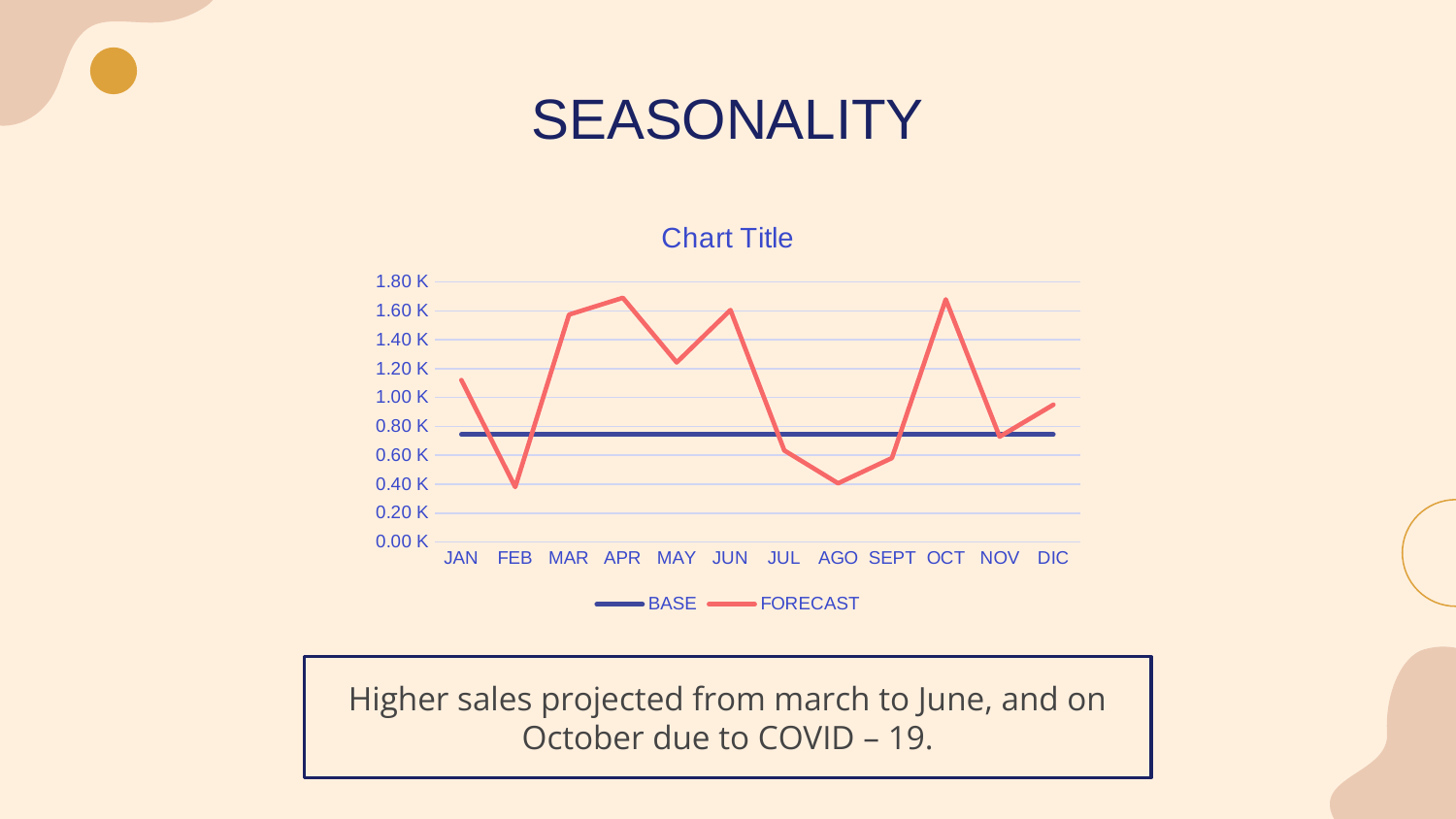

# SEASONALITY

### Chart:

| Category |  |  |
|---|---|---|
| JAN | 744.0 | 1121.17824 |
| FEB | 744.0 | 380.22566400000005 |
| MAR | 744.0 | 1573.711776 |
| APR | 744.0 | 1689.8918400000002 |
| MAY | 744.0 | 1243.04544 |
| JUN | 744.0 | 1605.3972480000002 |
| JUL | 744.0 | 633.7094400000001 |
| AGO | 744.0 | 406.22400000000005 |
| SEPT | 744.0 | 580.9003200000001 |
| OCT | 744.0 | 1679.3300160000003 |
| NOV | 744.0 | 728.7658560000001 |
| DIC | 744.0 | 950.5641600000001 |

Higher sales projected from march to June, and on October due to COVID – 19.